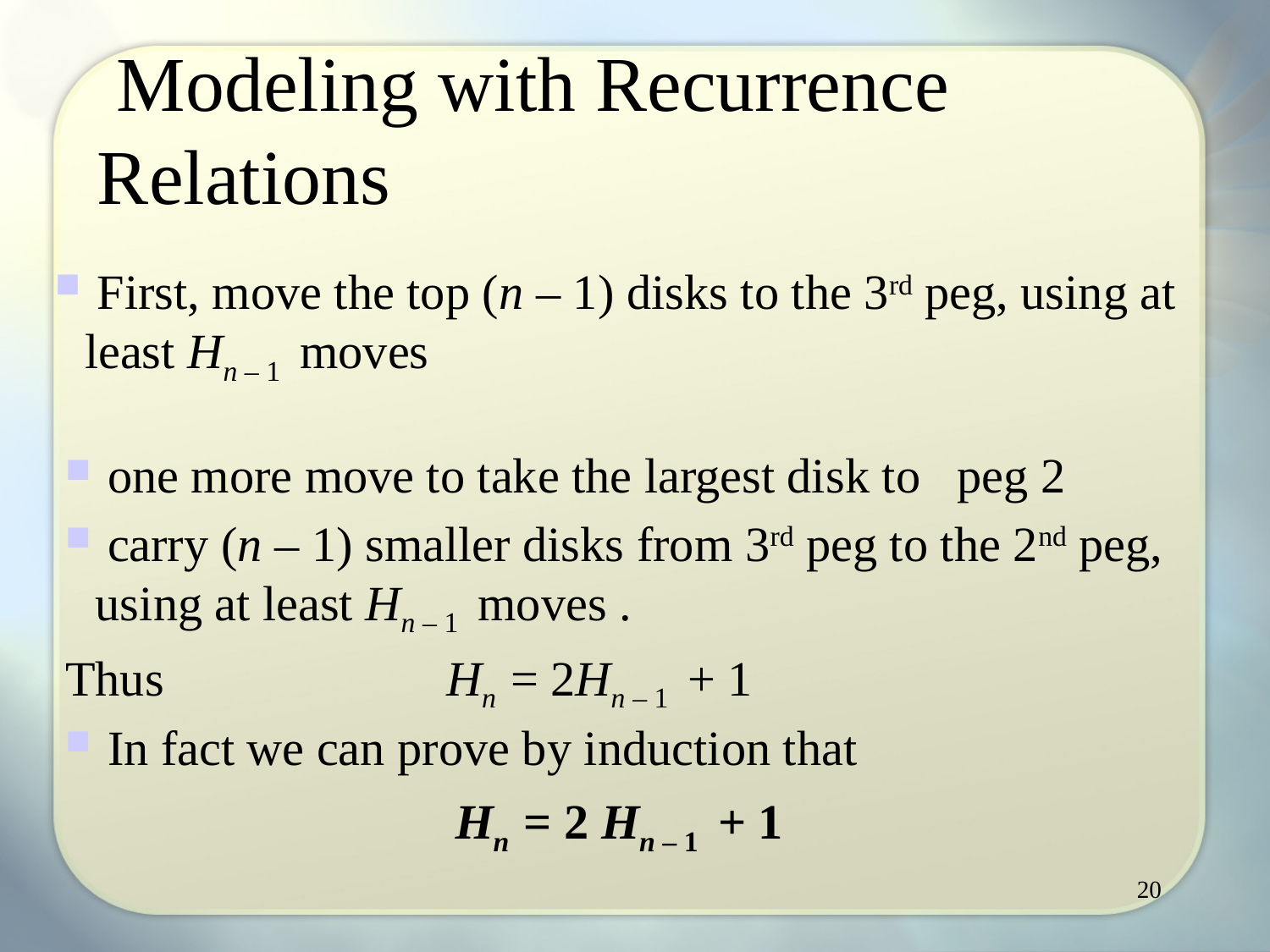

# Modeling with Recurrence Relations
 First, move the top (n – 1) disks to the 3rd peg, using at least Hn – 1  moves
 one more move to take the largest disk to   peg 2
 carry (n – 1) smaller disks from 3rd peg to the 2nd peg, using at least Hn – 1  moves .
Thus			Hn  = 2Hn – 1  + 1
 In fact we can prove by induction that
Hn  = 2 Hn – 1  + 1
20